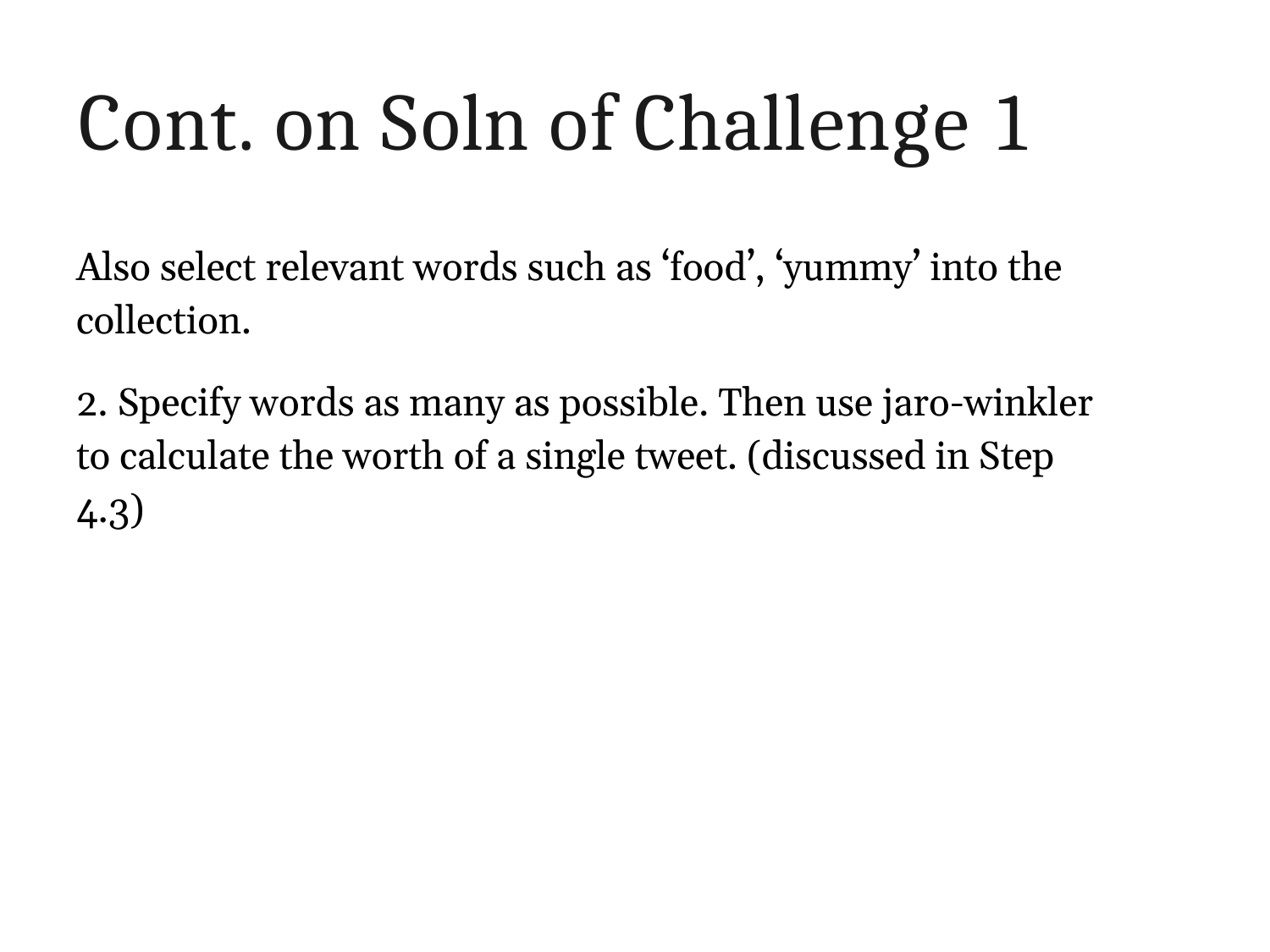

# Cont. on Soln of Challenge 1
Also select relevant words such as ‘food’, ‘yummy’ into the collection.
2. Specify words as many as possible. Then use jaro-winkler to calculate the worth of a single tweet. (discussed in Step 4.3)